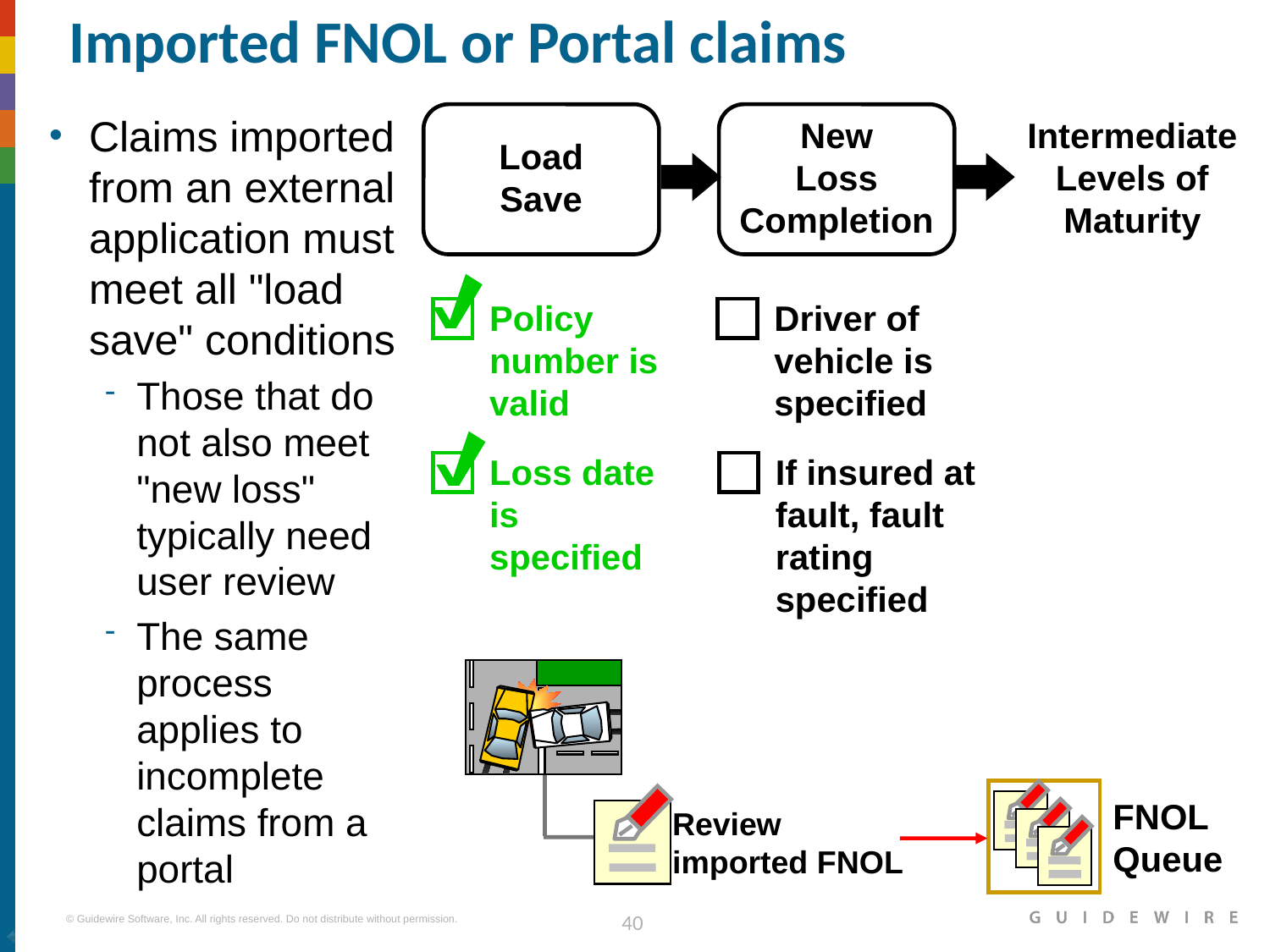

# Imported FNOL or Portal claims

Claims imported from an external application must meet all "load save" conditions
Those that do not also meet "new loss" typically need user review
The same process applies to incomplete claims from a portal
New
Loss
Completion
Intermediate
Levels of
Maturity
Load
Save

Policy number is valid
Driver of vehicle is specified

Loss date is specified
If insured at fault, fault rating specified

FNOL
Queue
Review
imported FNOL

|EOS~040|